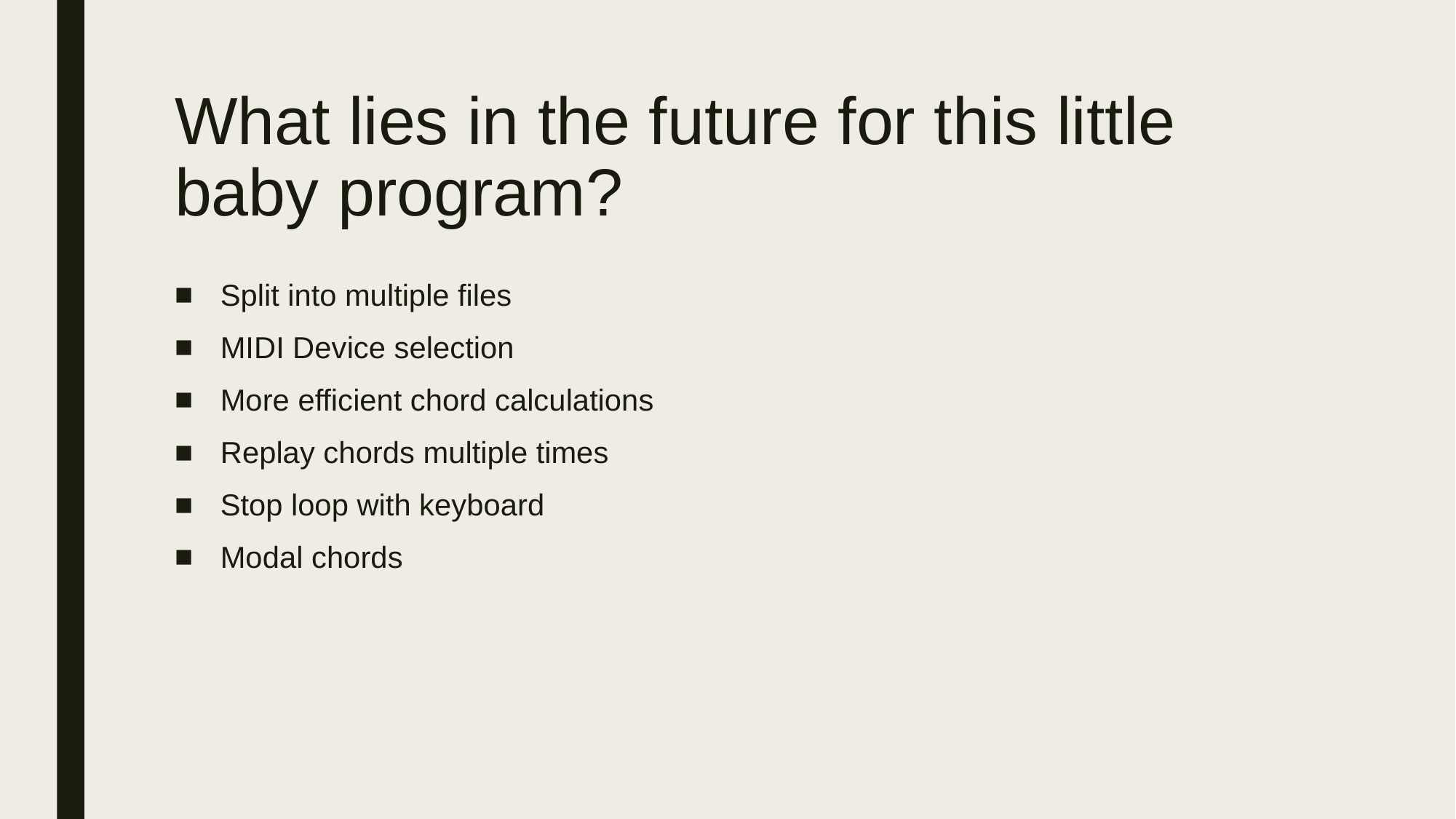

# What lies in the future for this little baby program?
Split into multiple files
MIDI Device selection
More efficient chord calculations
Replay chords multiple times
Stop loop with keyboard
Modal chords